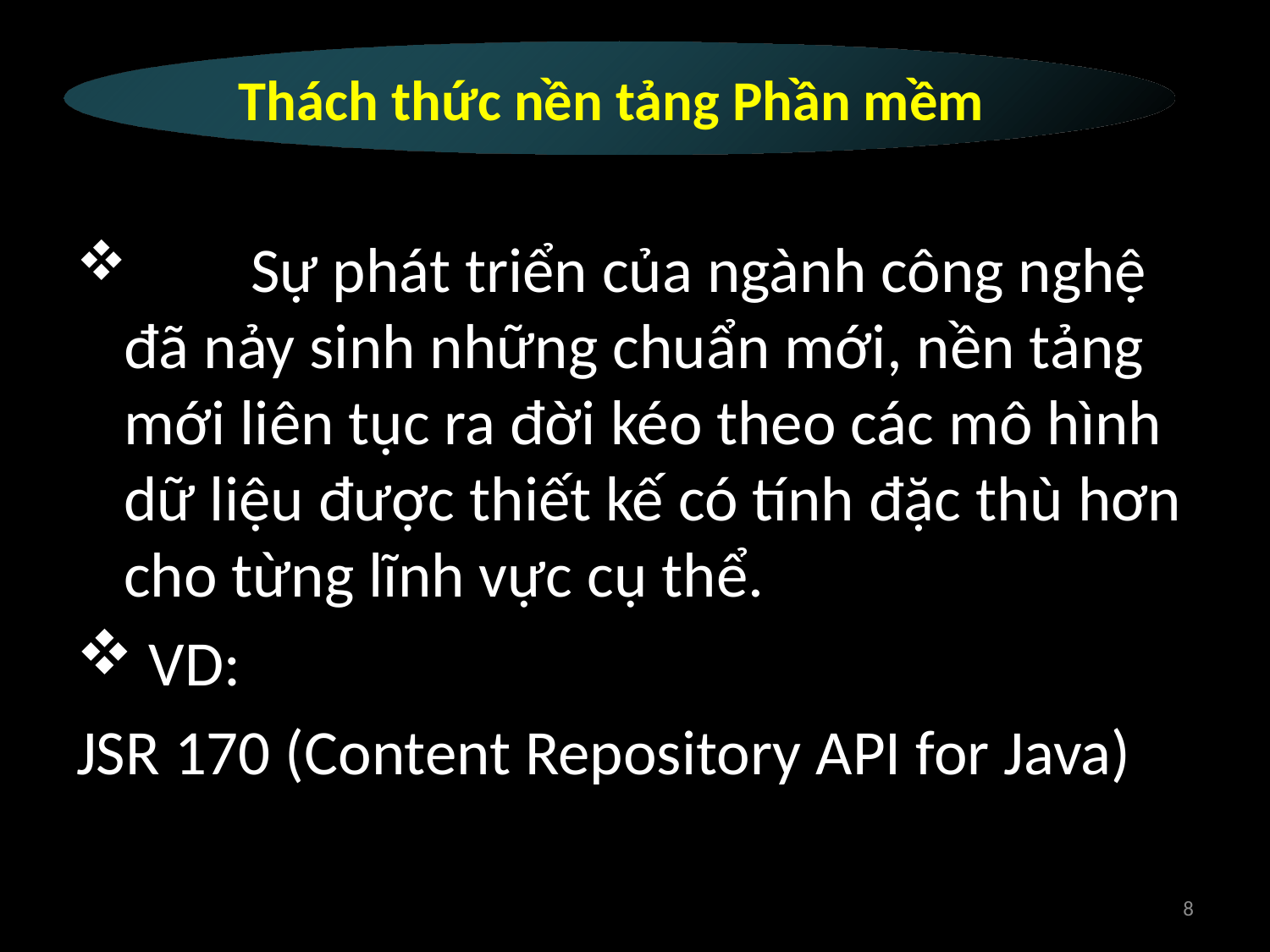

, mô hình lập trình hướng đối tượng chiếm tới 56% mức độ phổ dụng cũng đòi hỏi những tương tác từ cài đặt (implementation) tới dữ liệu là các tương tác hướng đối tượng. Tức đòi dữ liệu xử lý cũng hướng đối tượng
Thách thức nền tảng Phần mềm
	Sự phát triển của ngành công nghệ đã nảy sinh những chuẩn mới, nền tảng mới liên tục ra đời kéo theo các mô hình dữ liệu được thiết kế có tính đặc thù hơn cho từng lĩnh vực cụ thể.
 VD:
JSR 170 (Content Repository API for Java)
8